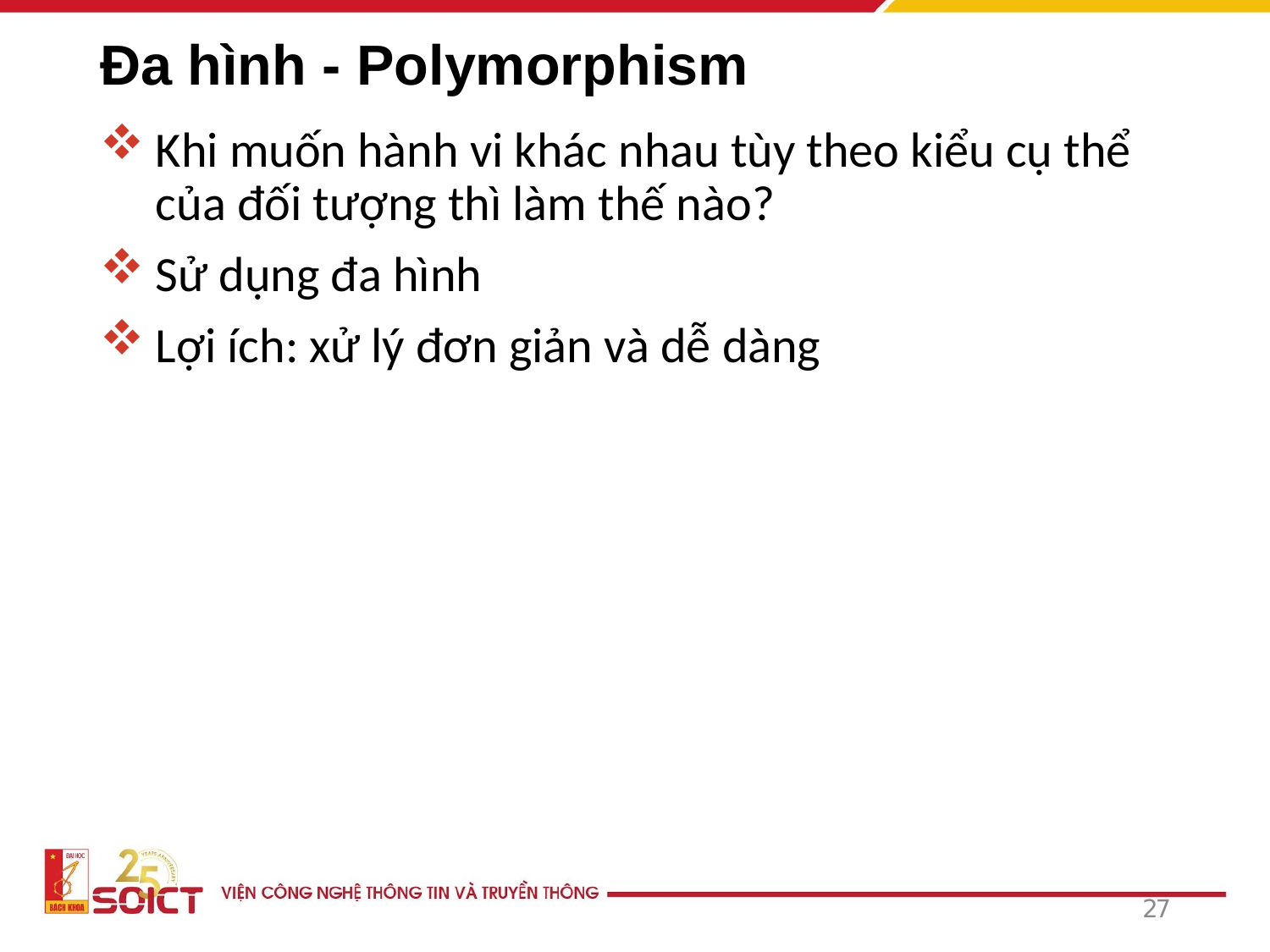

# Đa hình - Polymorphism
Khi muốn hành vi khác nhau tùy theo kiểu cụ thể của đối tượng thì làm thế nào?
Sử dụng đa hình
Lợi ích: xử lý đơn giản và dễ dàng
27